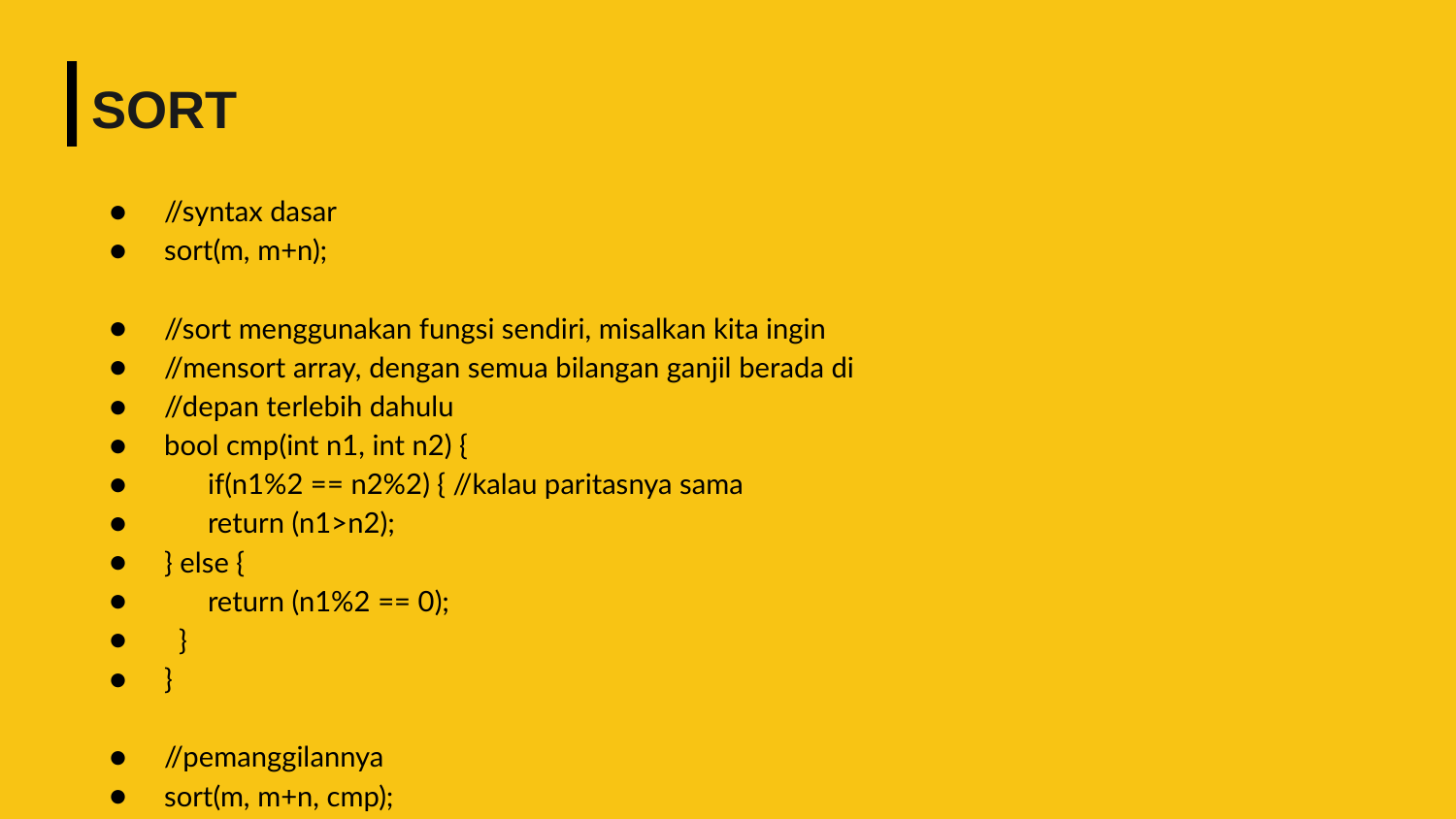

# SORT
//syntax dasar
sort(m, m+n);

//sort menggunakan fungsi sendiri, misalkan kita ingin
//mensort array, dengan semua bilangan ganjil berada di
//depan terlebih dahulu
bool cmp(int n1, int n2) {
      if(n1%2 == n2%2) { //kalau paritasnya sama
      return (n1>n2);
} else {
      return (n1%2 == 0);
  }
}

//pemanggilannya
sort(m, m+n, cmp);